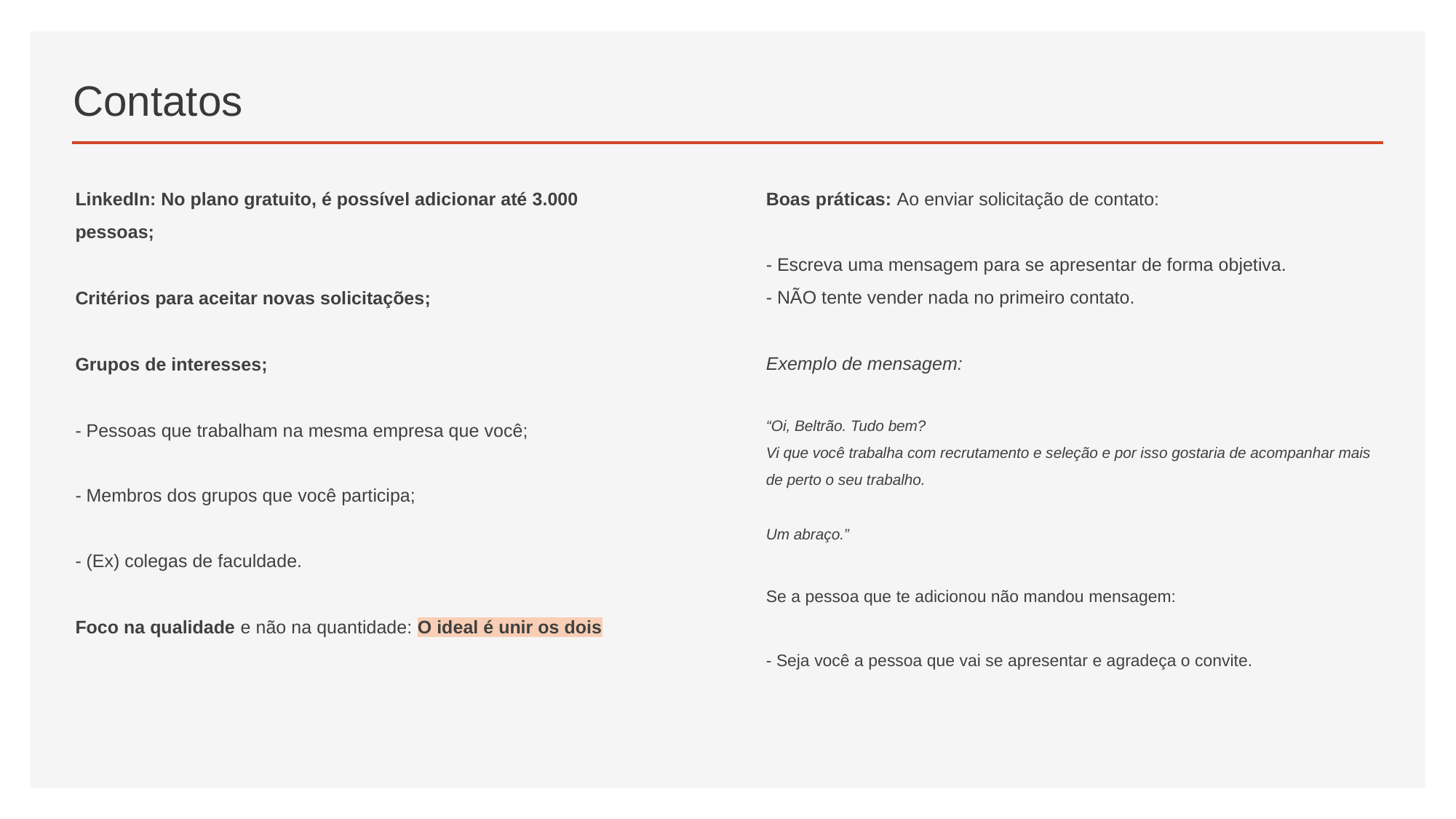

# Contatos
LinkedIn: No plano gratuito, é possível adicionar até 3.000 pessoas;
Critérios para aceitar novas solicitações;
Grupos de interesses;
- Pessoas que trabalham na mesma empresa que você;
- Membros dos grupos que você participa;
- (Ex) colegas de faculdade.
Foco na qualidade e não na quantidade: O ideal é unir os dois
Boas práticas: Ao enviar solicitação de contato:
- Escreva uma mensagem para se apresentar de forma objetiva.
- NÃO tente vender nada no primeiro contato.
Exemplo de mensagem:
“Oi, Beltrão. Tudo bem?
Vi que você trabalha com recrutamento e seleção e por isso gostaria de acompanhar mais de perto o seu trabalho.
Um abraço.”
Se a pessoa que te adicionou não mandou mensagem:
- Seja você a pessoa que vai se apresentar e agradeça o convite.